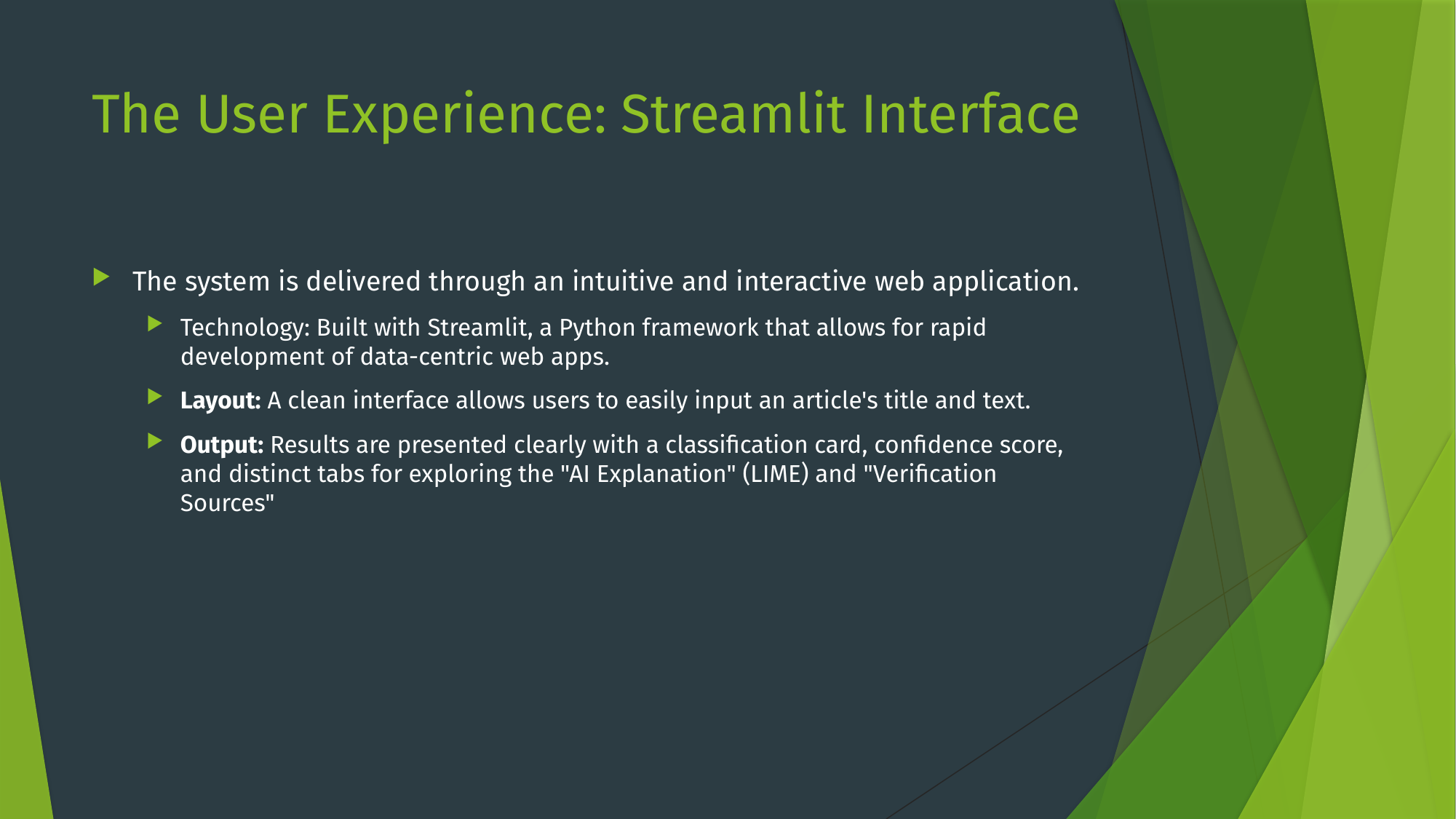

# The User Experience: Streamlit Interface
The system is delivered through an intuitive and interactive web application.
Technology: Built with Streamlit, a Python framework that allows for rapid development of data-centric web apps.
Layout: A clean interface allows users to easily input an article's title and text.
Output: Results are presented clearly with a classification card, confidence score, and distinct tabs for exploring the "AI Explanation" (LIME) and "Verification Sources"